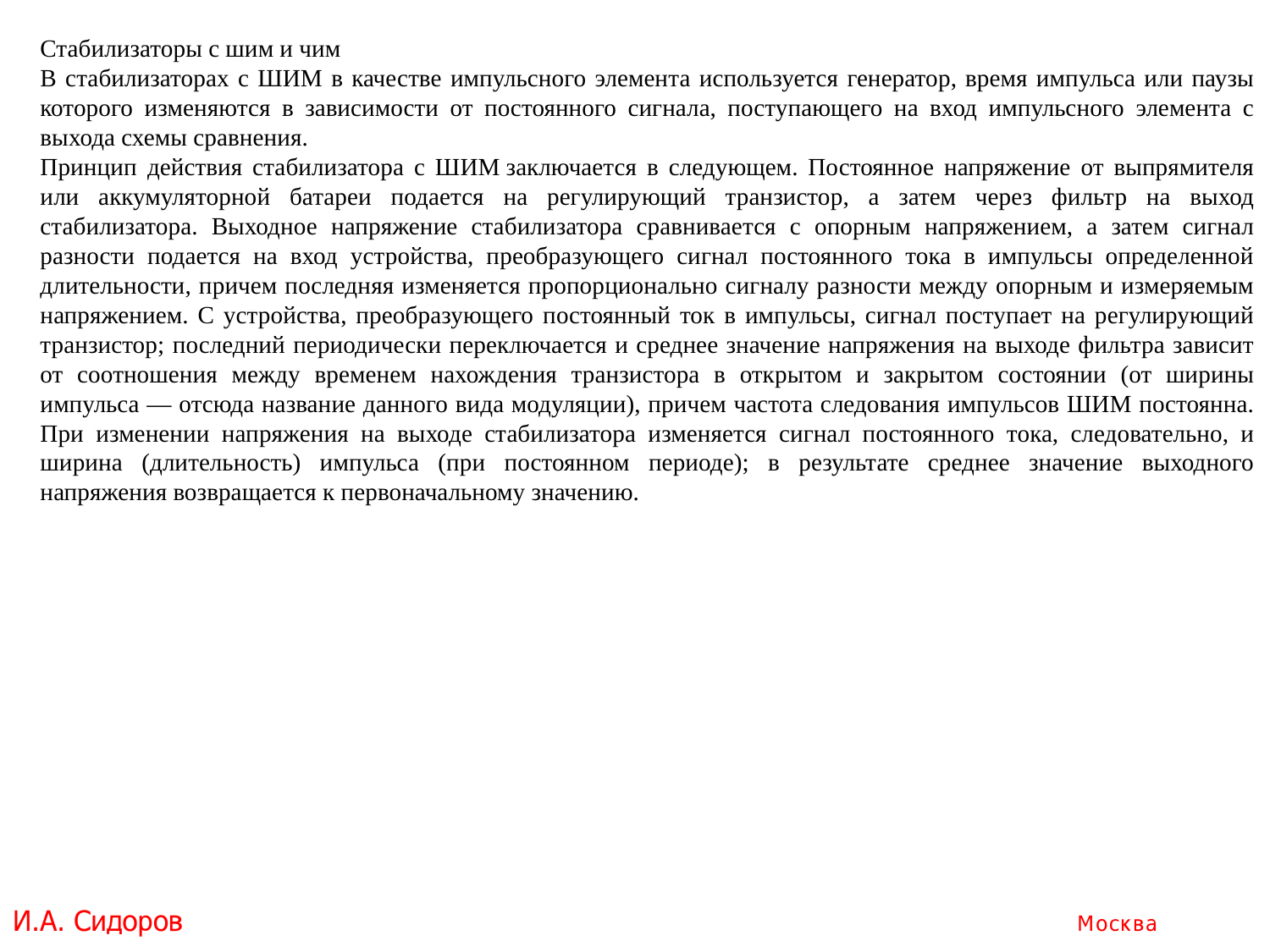

Стабилизаторы с шим и чим
В стабилизаторах с ШИМ в качестве импульсного элемента используется генератор, время импульса или паузы которого изменяются в зависимости от постоянного сигнала, поступающего на вход импульсного элемента с выхода схемы сравнения.
Принцип действия стабилизатора с ШИМ заключается в следующем. Постоянное напряжение от выпрямителя или аккумуляторной батареи подается на регулирующий транзистор, а затем через фильтр на выход стабилизатора. Выходное напряжение стабилизатора сравнивается с опорным напряжением, а затем сигнал разности подается на вход устройства, преобразующего сигнал постоянного тока в импульсы определенной длительности, причем последняя изменяется пропорционально сигналу разности между опорным и измеряемым напряжением. С устройства, преобразующего постоянный ток в импульсы, сигнал поступает на регулирующий транзистор; последний периодически переключается и среднее значение напряжения на выходе фильтра зависит от соотношения между временем нахождения транзистора в открытом и закрытом состоянии (от ширины импульса — отсюда название данного вида модуляции), причем частота следования импульсов ШИМ постоянна. При изменении напряжения на выходе стабилизатора изменяется сигнал постоянного тока, следовательно, и ширина (длительность) импульса (при постоянном периоде); в результате среднее значение выходного напряжения возвращается к первоначальному значению.

И.А. Сидоров                                                                                                       Москва